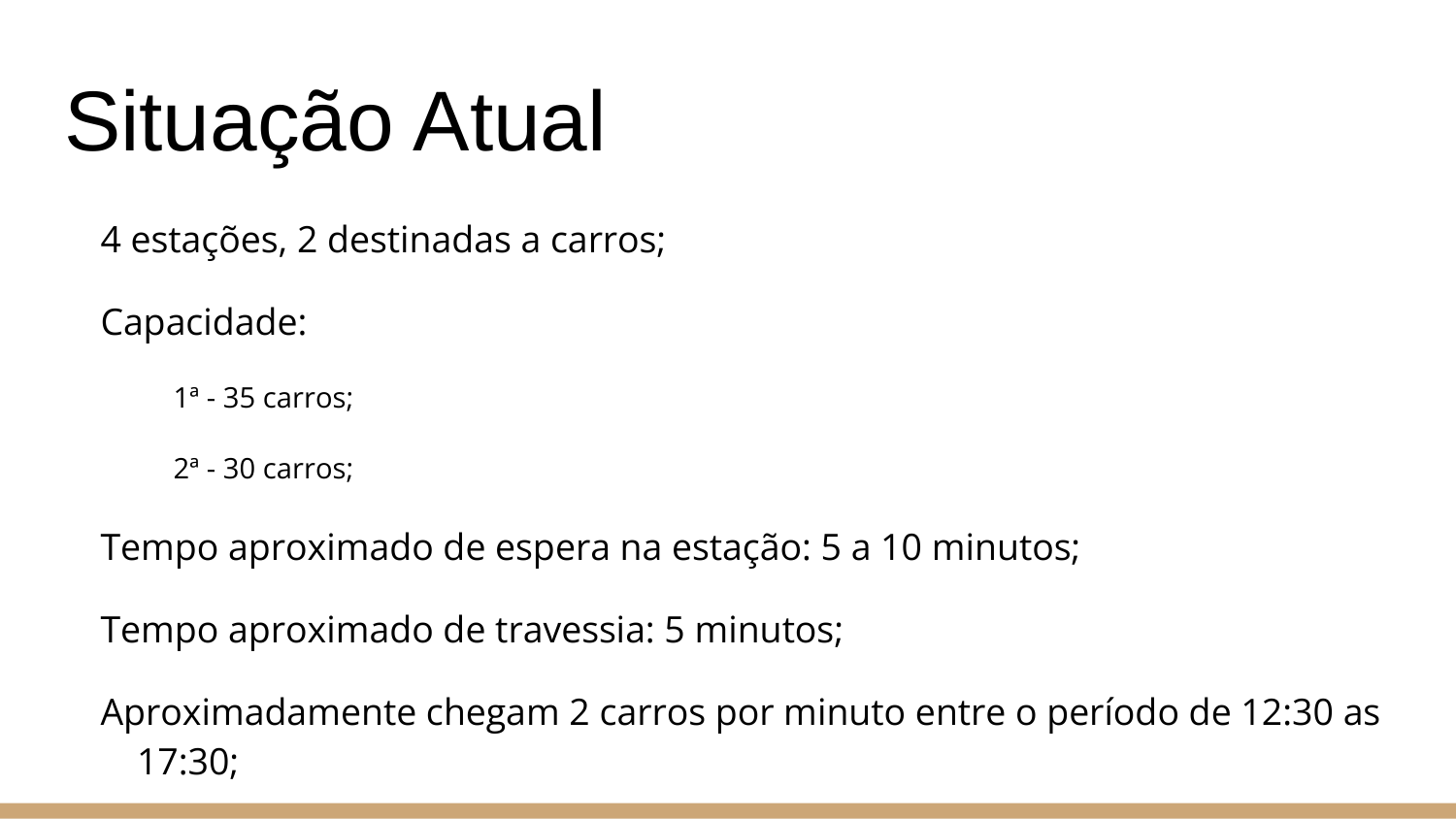

# Situação Atual
4 estações, 2 destinadas a carros;
Capacidade:
1ª - 35 carros;
2ª - 30 carros;
Tempo aproximado de espera na estação: 5 a 10 minutos;
Tempo aproximado de travessia: 5 minutos;
Aproximadamente chegam 2 carros por minuto entre o período de 12:30 as 17:30;
Aproximadamente chegam 4-5 carros por minuto entre o período de 17:30 as 19:30.